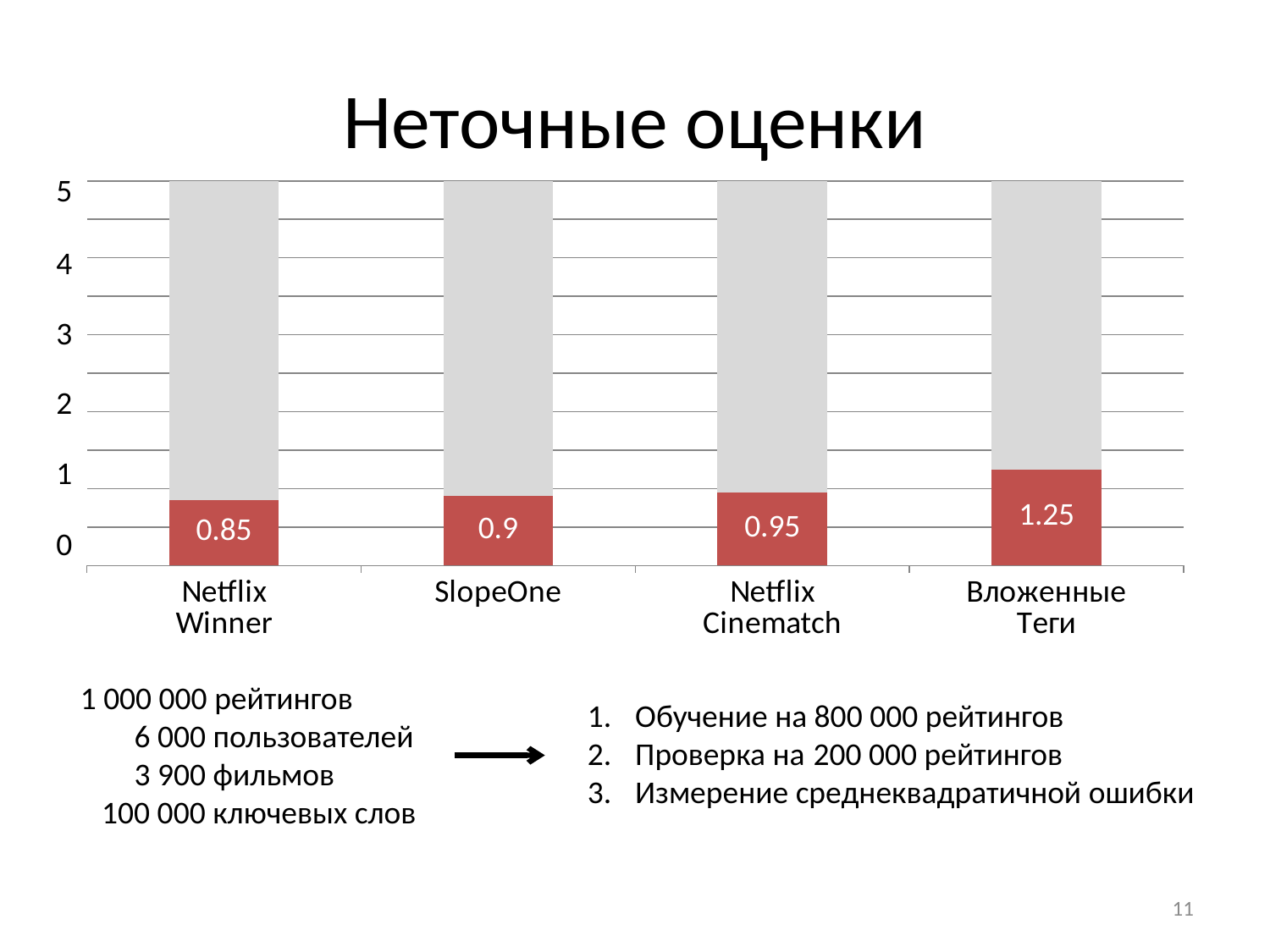

# Неточные оценки
5
4
3
2
1
0

### Chart

| Category | RMSE | _ |
|---|---|---|
| Netflix
Winner | 0.85 | 4.15 |
| SlopeOne | 0.9 | 4.1 |
| Netflix
Cinematch | 0.95 | 4.05 |
| Вложенные
Теги | 1.25 | 3.75 |
1 000 000 рейтингов
        6 000 пользователей
        3 900 фильмов
     100 000 ключевых слов
Обучение на 800 000 рейтингов
Проверка на  200 000 рейтингов
Измерение среднеквадратичной ошибки
11